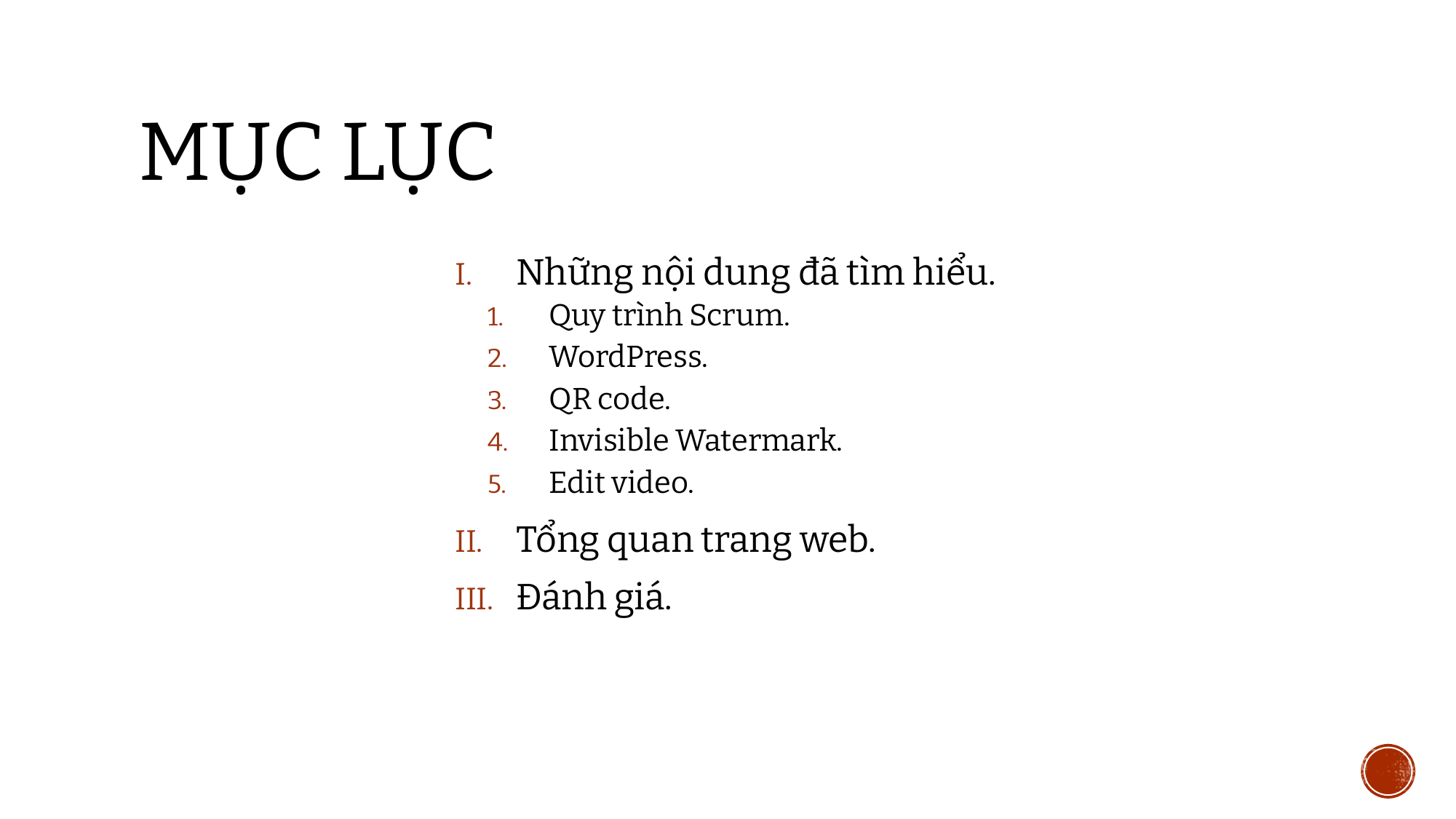

# Mục LỤC
Những nội dung đã tìm hiểu.
Quy trình Scrum.
WordPress.
QR code.
Invisible Watermark.
Edit video.
Tổng quan trang web.
Đánh giá.